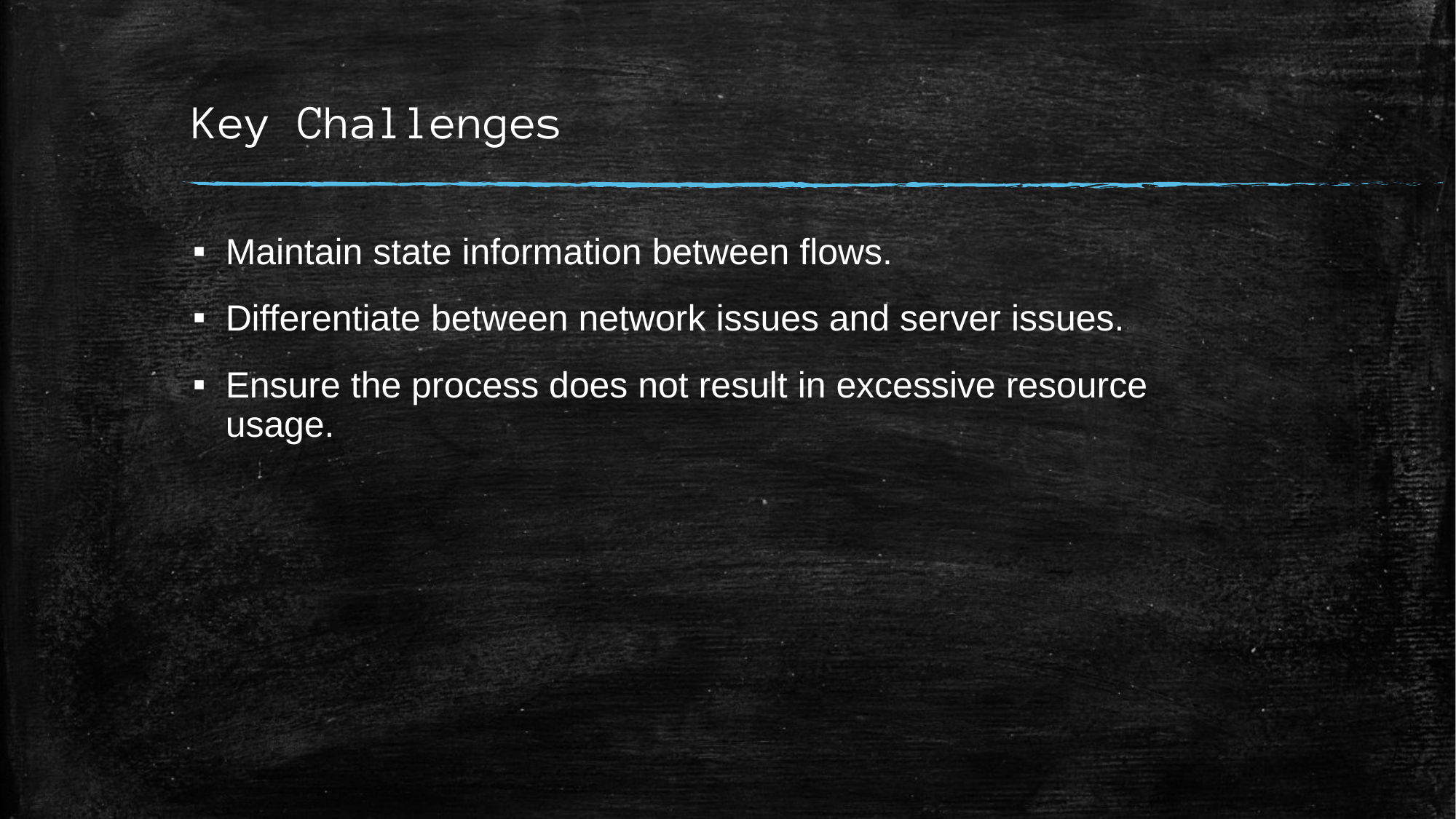

# Key Challenges
Maintain state information between flows.
Differentiate between network issues and server issues.
Ensure the process does not result in excessive resource usage.